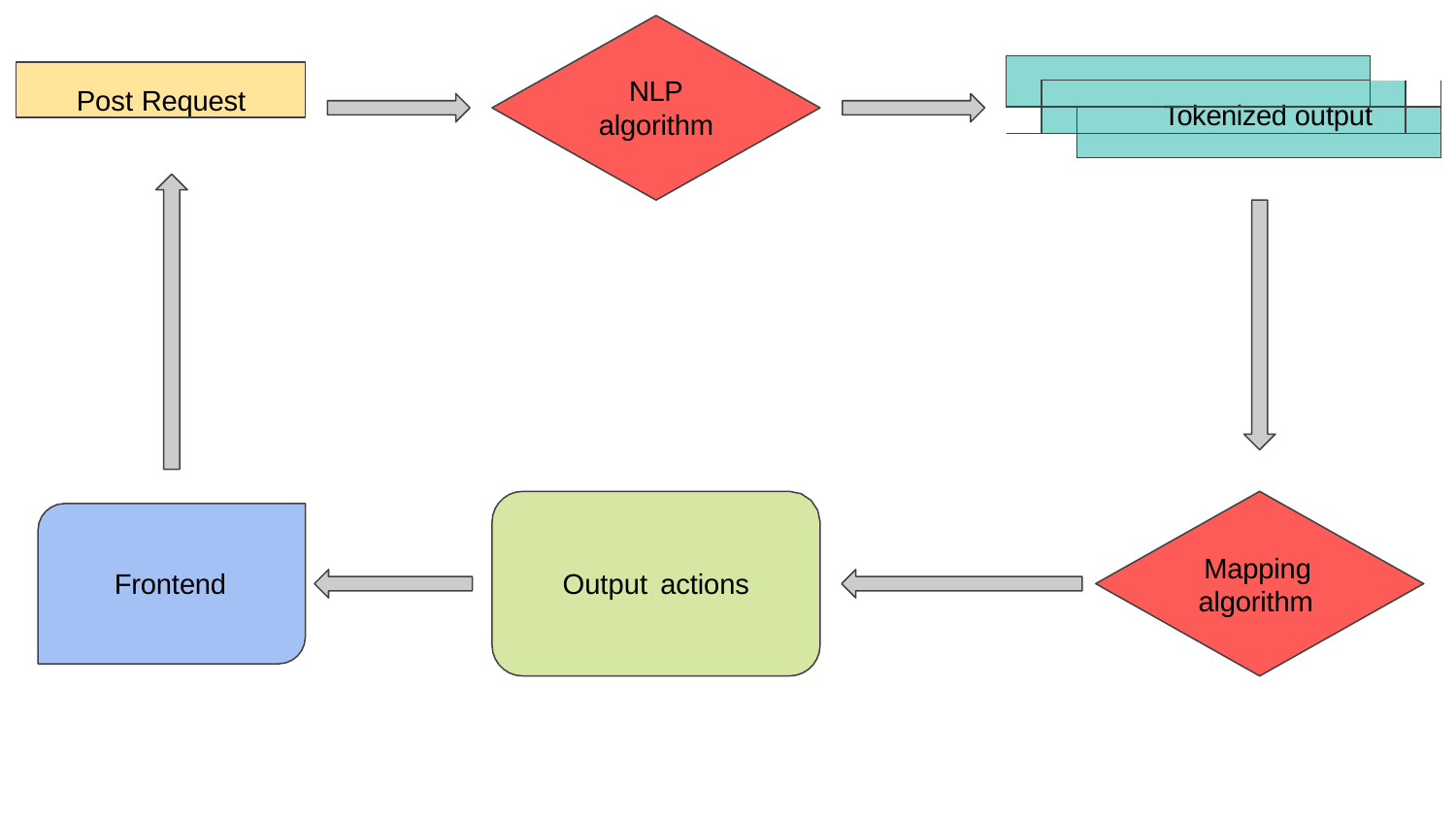

|  |  |  |  |  |
| --- | --- | --- | --- | --- |
|  |  |  |  |  |
|  |  | Tokenized output |  |  |
|  |  |  |  |  |
Post Request
NLP
algorithm

Mapping algorithm
Frontend
Output actions